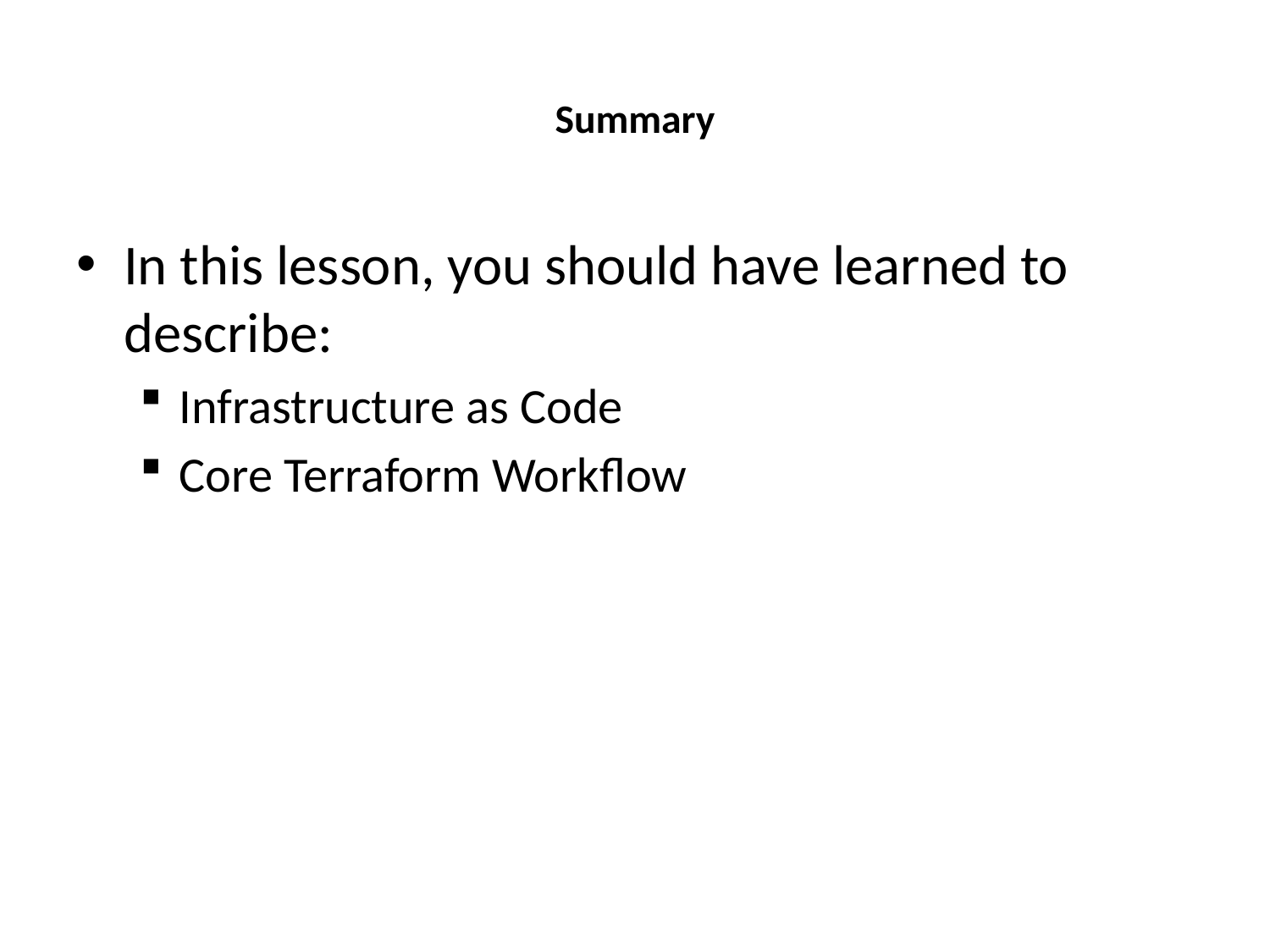

# Summary
In this lesson, you should have learned to describe:
Infrastructure as Code
Core Terraform Workflow